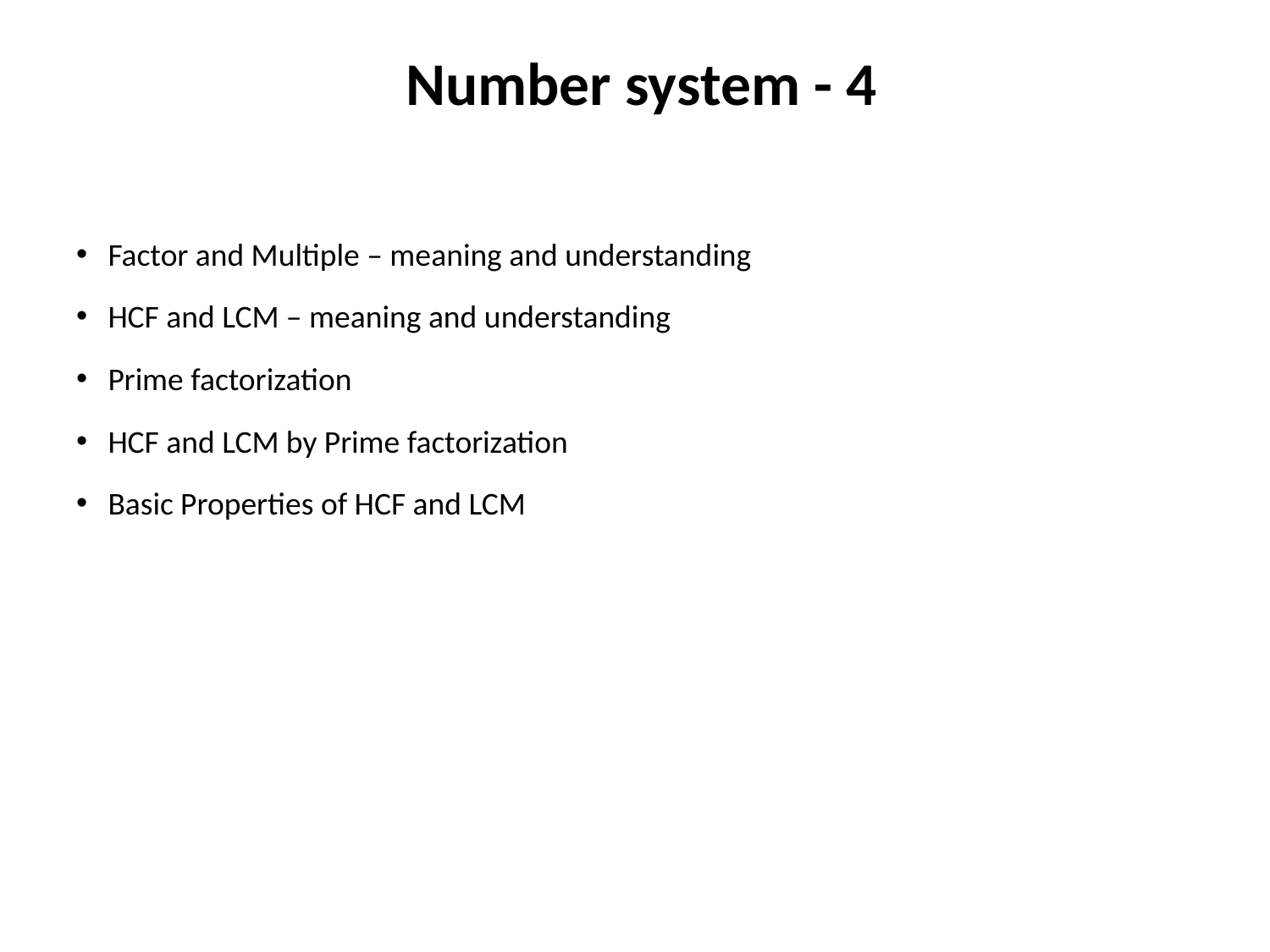

# Number system - 4
Factor and Multiple – meaning and understanding
HCF and LCM – meaning and understanding
Prime factorization
HCF and LCM by Prime factorization
Basic Properties of HCF and LCM